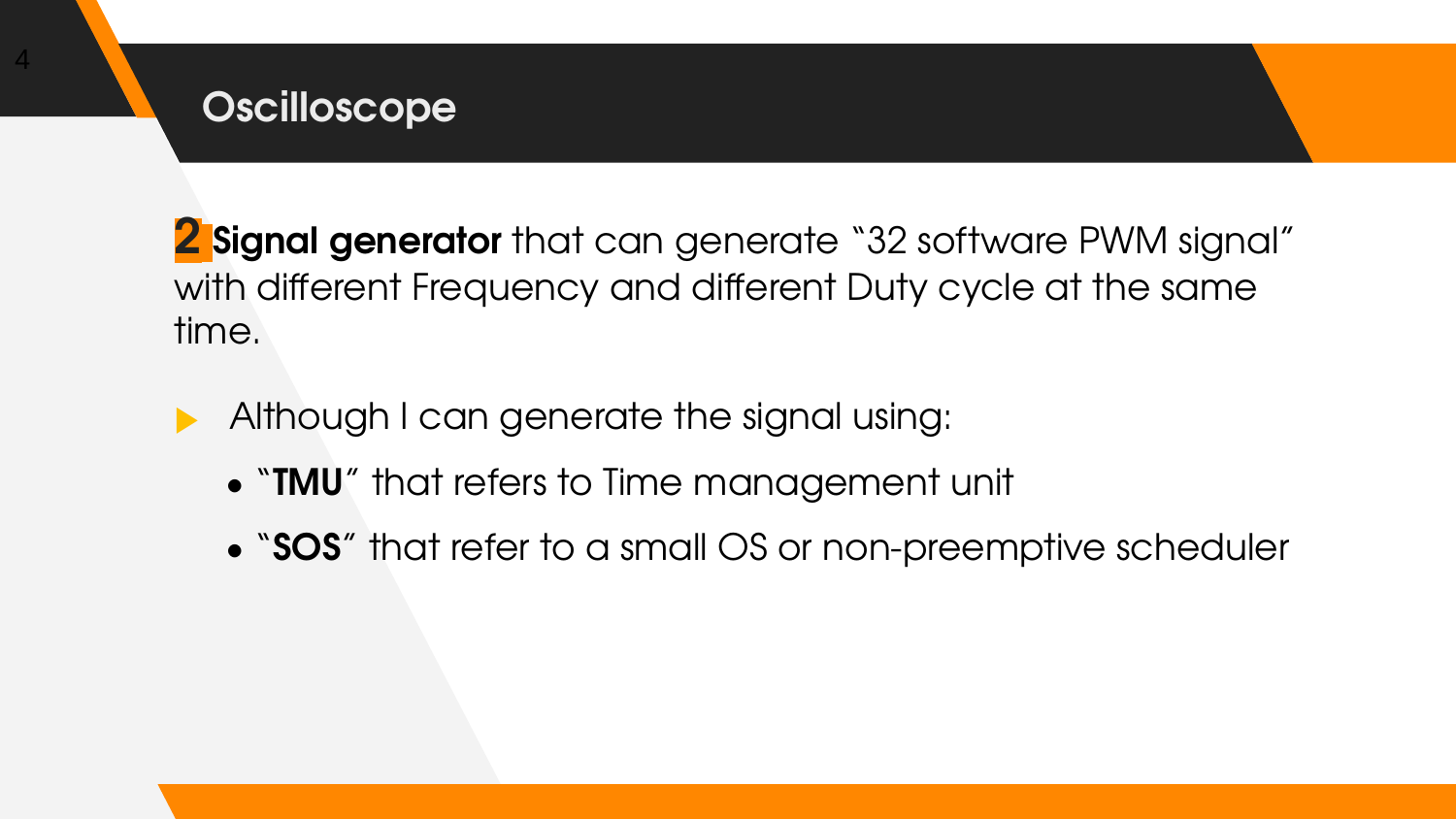

4
# Oscilloscope
2 Signal generator that can generate “32 software PWM signal” with different Frequency and different Duty cycle at the same time.
Although I can generate the signal using:
     • “TMU” that refers to Time management unit
     • “SOS” that refer to a small OS or non-preemptive scheduler